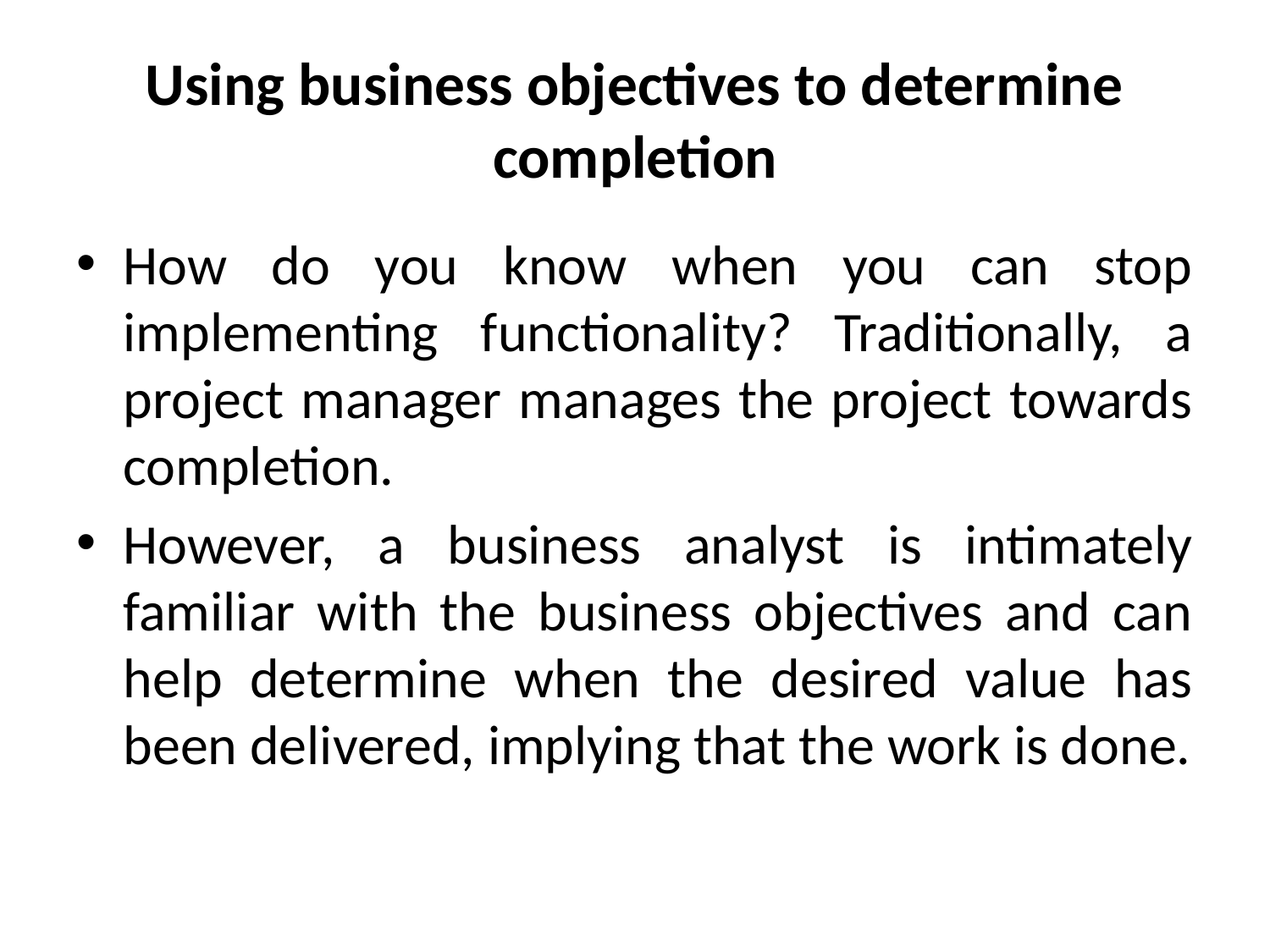

# Using business objectives to determine completion
How do you know when you can stop implementing functionality? Traditionally, a project manager manages the project towards completion.
However, a business analyst is intimately familiar with the business objectives and can help determine when the desired value has been delivered, implying that the work is done.